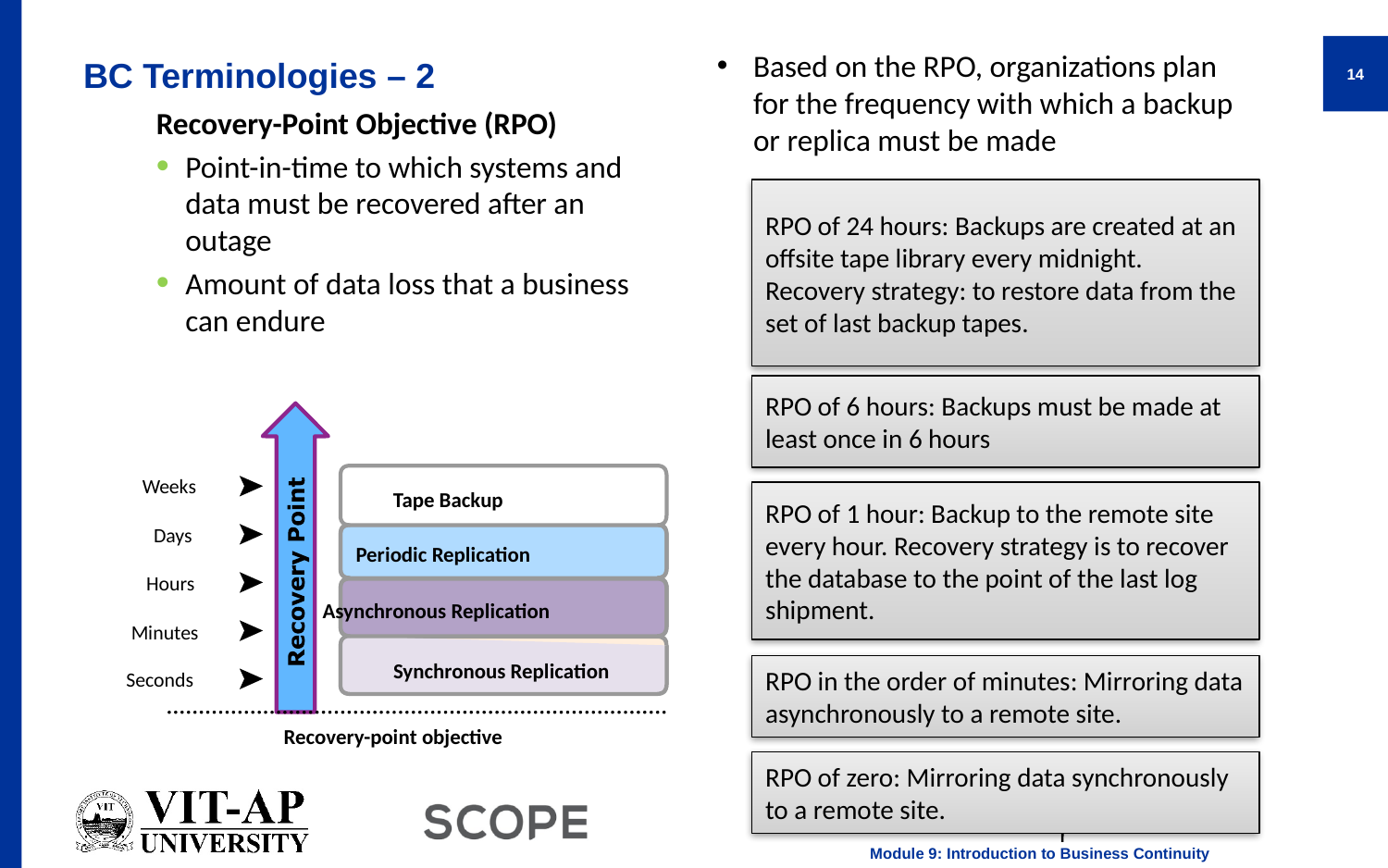

# BC Terminologies – 2
Based on the RPO, organizations plan for the frequency with which a backup or replica must be made
Recovery-Point Objective (RPO)
Point-in-time to which systems and data must be recovered after an outage
Amount of data loss that a business can endure
RPO of 24 hours: Backups are created at an offsite tape library every midnight. Recovery strategy: to restore data from the set of last backup tapes.
RPO of 6 hours: Backups must be made at least once in 6 hours

Weeks

RPO of 1 hour: Backup to the remote site every hour. Recovery strategy is to recover the database to the point of the last log shipment.
Tape Backup

Days

Periodic Replication

Hours

Asynchronous Replication

Minutes

RPO in the order of minutes: Mirroring data asynchronously to a remote site.
Synchronous Replication
Seconds

Recovery-point objective
RPO of zero: Mirroring data synchronously to a remote site.
14
Module 9: Introduction to Business Continuity